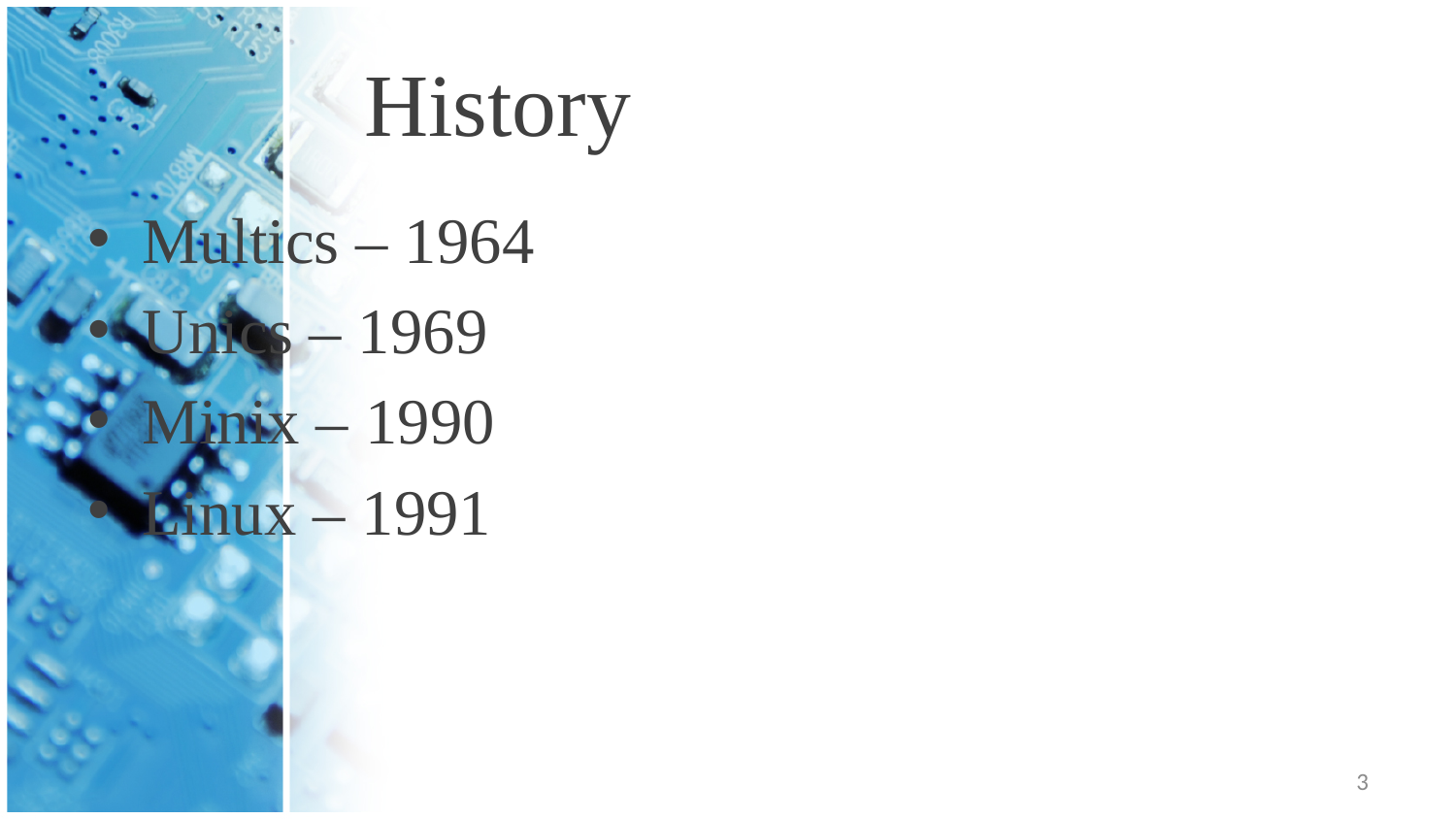

# History
Multics – 1964
Unics – 1969
Minix – 1990
Linux – 1991
3